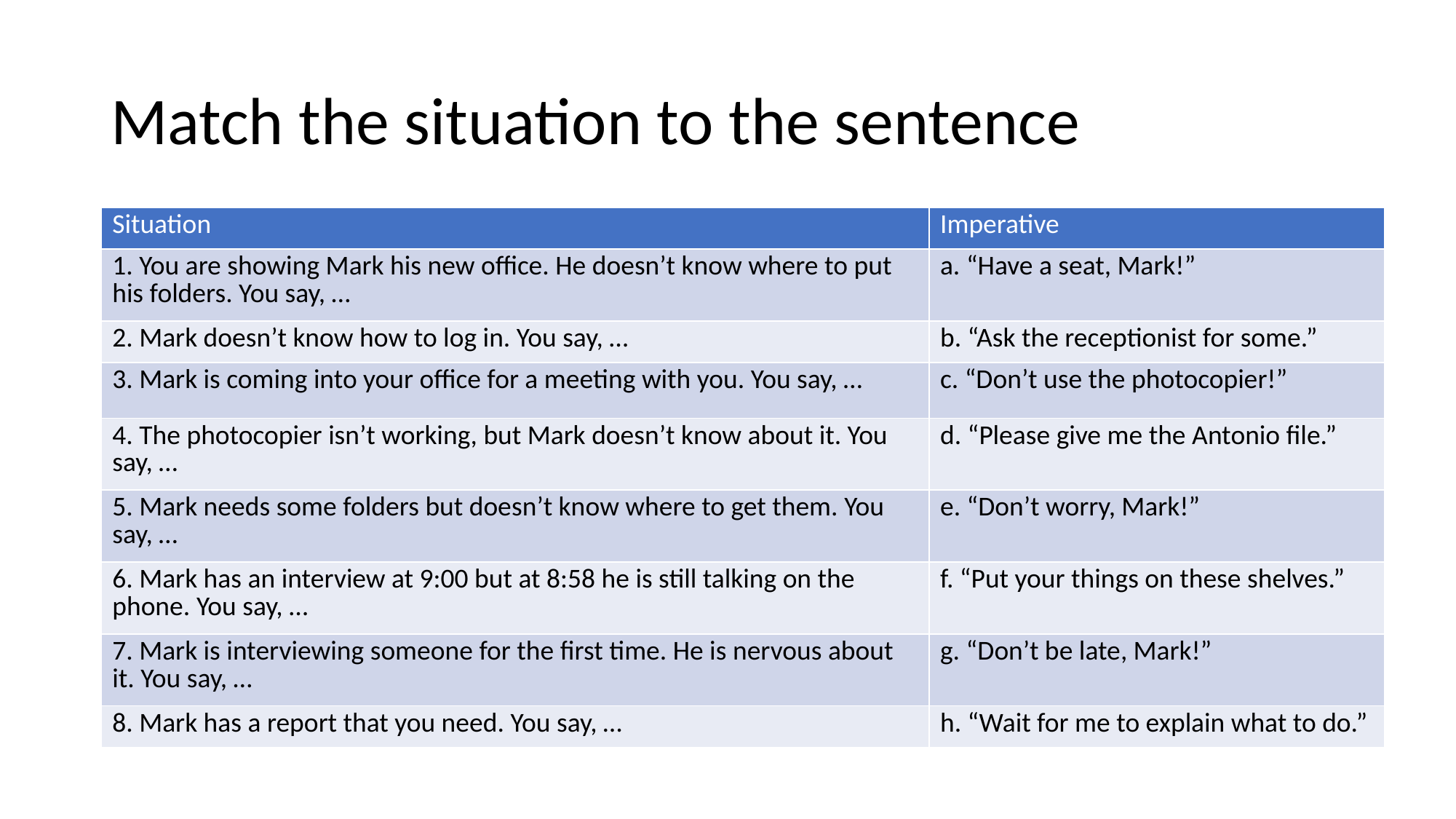

# Match the situation to the sentence
| Situation | Imperative |
| --- | --- |
| 1. You are showing Mark his new office. He doesn’t know where to put his folders. You say, … | a. “Have a seat, Mark!” |
| 2. Mark doesn’t know how to log in. You say, … | b. “Ask the receptionist for some.” |
| 3. Mark is coming into your office for a meeting with you. You say, … | c. “Don’t use the photocopier!” |
| 4. The photocopier isn’t working, but Mark doesn’t know about it. You say, … | d. “Please give me the Antonio file.” |
| 5. Mark needs some folders but doesn’t know where to get them. You say, … | e. “Don’t worry, Mark!” |
| 6. Mark has an interview at 9:00 but at 8:58 he is still talking on the phone. You say, … | f. “Put your things on these shelves.” |
| 7. Mark is interviewing someone for the first time. He is nervous about it. You say, … | g. “Don’t be late, Mark!” |
| 8. Mark has a report that you need. You say, … | h. “Wait for me to explain what to do.” |